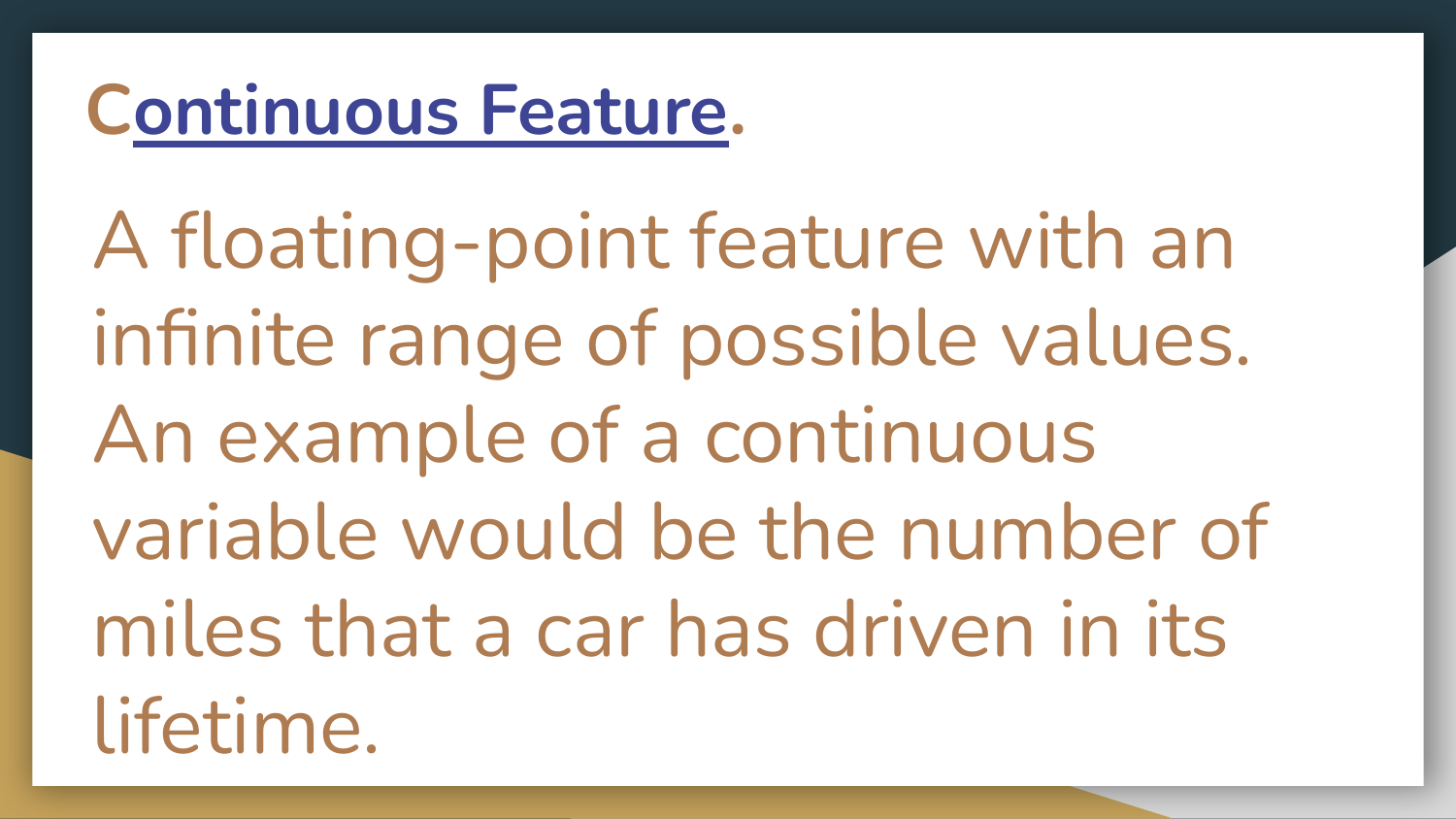

# Continuous Feature.

A floating-point feature with an infinite range of possible values. An example of a continuous variable would be the number of miles that a car has driven in its lifetime.